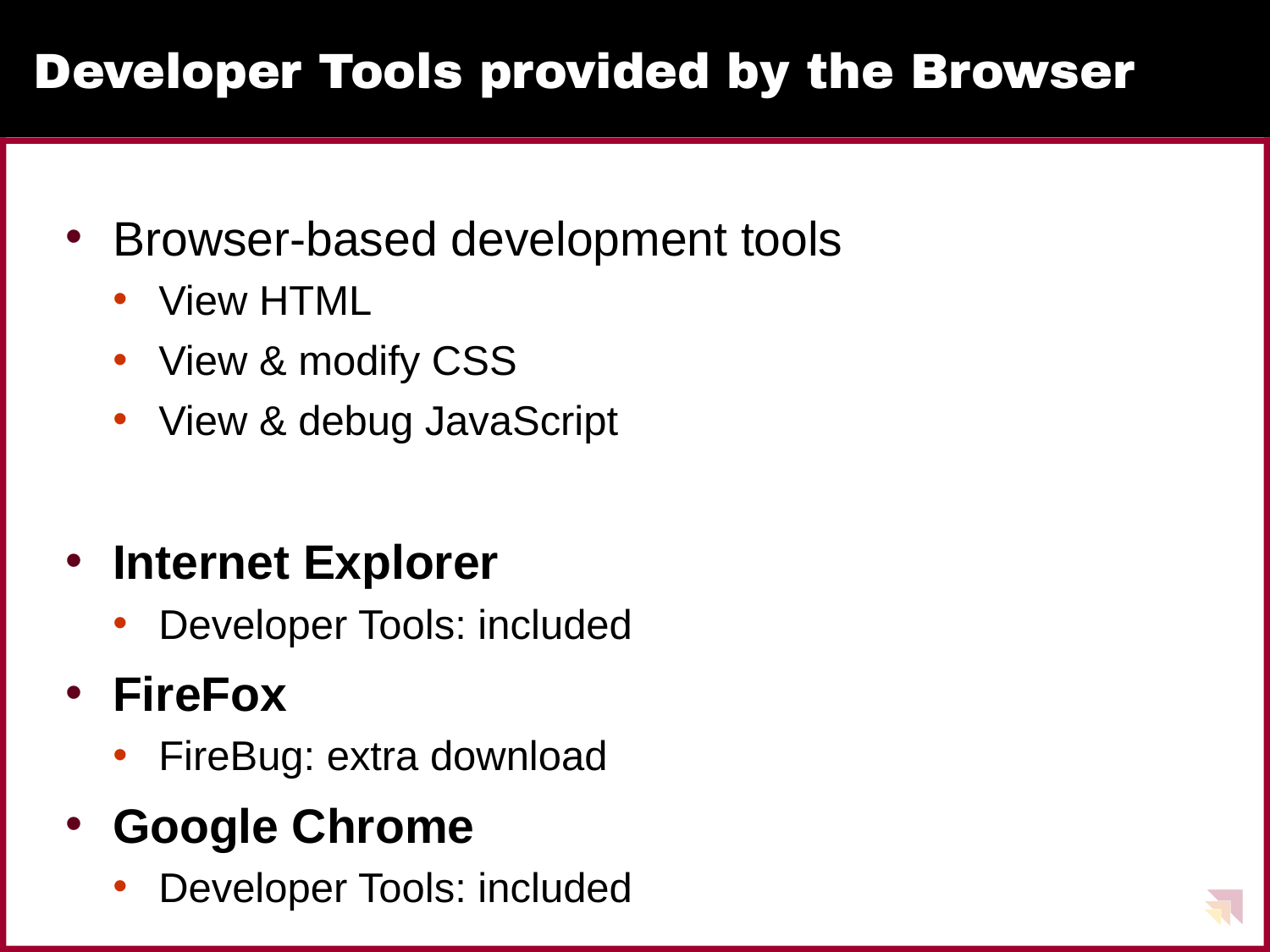

# Developer Tools provided by the Browser
Browser-based development tools
View HTML
View & modify CSS
View & debug JavaScript

Internet Explorer
Developer Tools: included
FireFox
FireBug: extra download
Google Chrome
Developer Tools: included